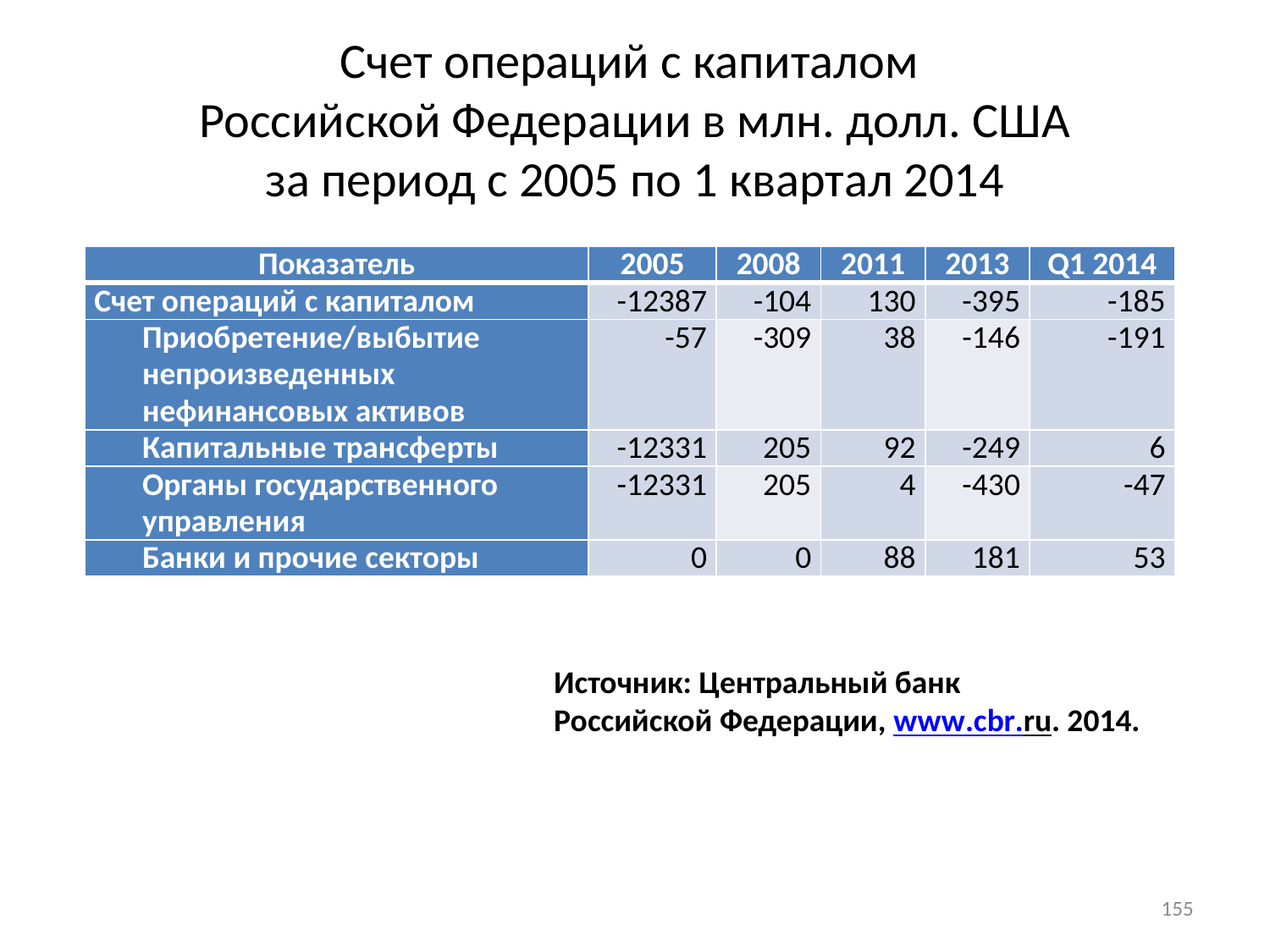

# Счет операций с капиталом Российской Федерации в млн. долл. США за период с 2005 по 1 квартал 2014
| Показатель | 2005 | 2008 | 2011 | 2013 | Q1 2014 |
| --- | --- | --- | --- | --- | --- |
| Счет операций с капиталом | -12387 | -104 | 130 | -395 | -185 |
| Приобретение/выбытие непроизведенных нефинансовых активов | -57 | -309 | 38 | -146 | -191 |
| Капитальные трансферты | -12331 | 205 | 92 | -249 | 6 |
| Органы государственного управления | -12331 | 205 | 4 | -430 | -47 |
| Банки и прочие секторы | 0 | 0 | 88 | 181 | 53 |
Источник: Центральный банк
Российской Федерации, www.cbr.ru. 2014.
155